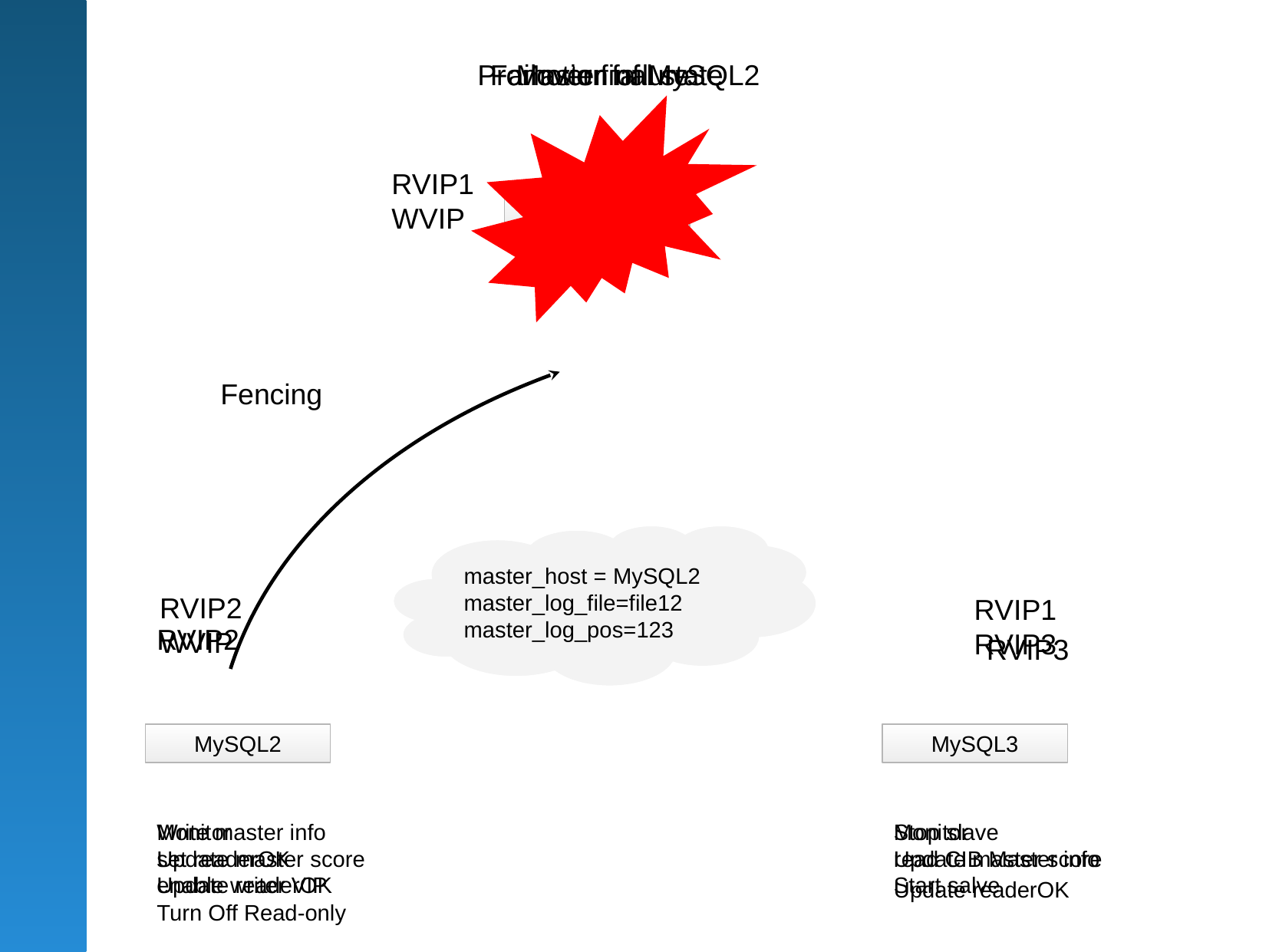

Promotion of MySQL2
Failover final state
Master failure

MySQL1
RVIP1
WVIP
Fencing
master_host = MySQL1
master_log_file=file1
master_log_pos=1
master_host = MySQL2
master_log_file=file12
master_log_pos=123
RVIP2
WVIP
RVIP1
RVIP3
RVIP2
RVIP3
MySQL3
MySQL2
Monitor
Update master score
Update readerOK
Write master info
set readerOK
enable writer VIP
Turn Off Read-only
Monitor
Update master score
Update readerOK
Stop slave
read CIB Master info
Start salve